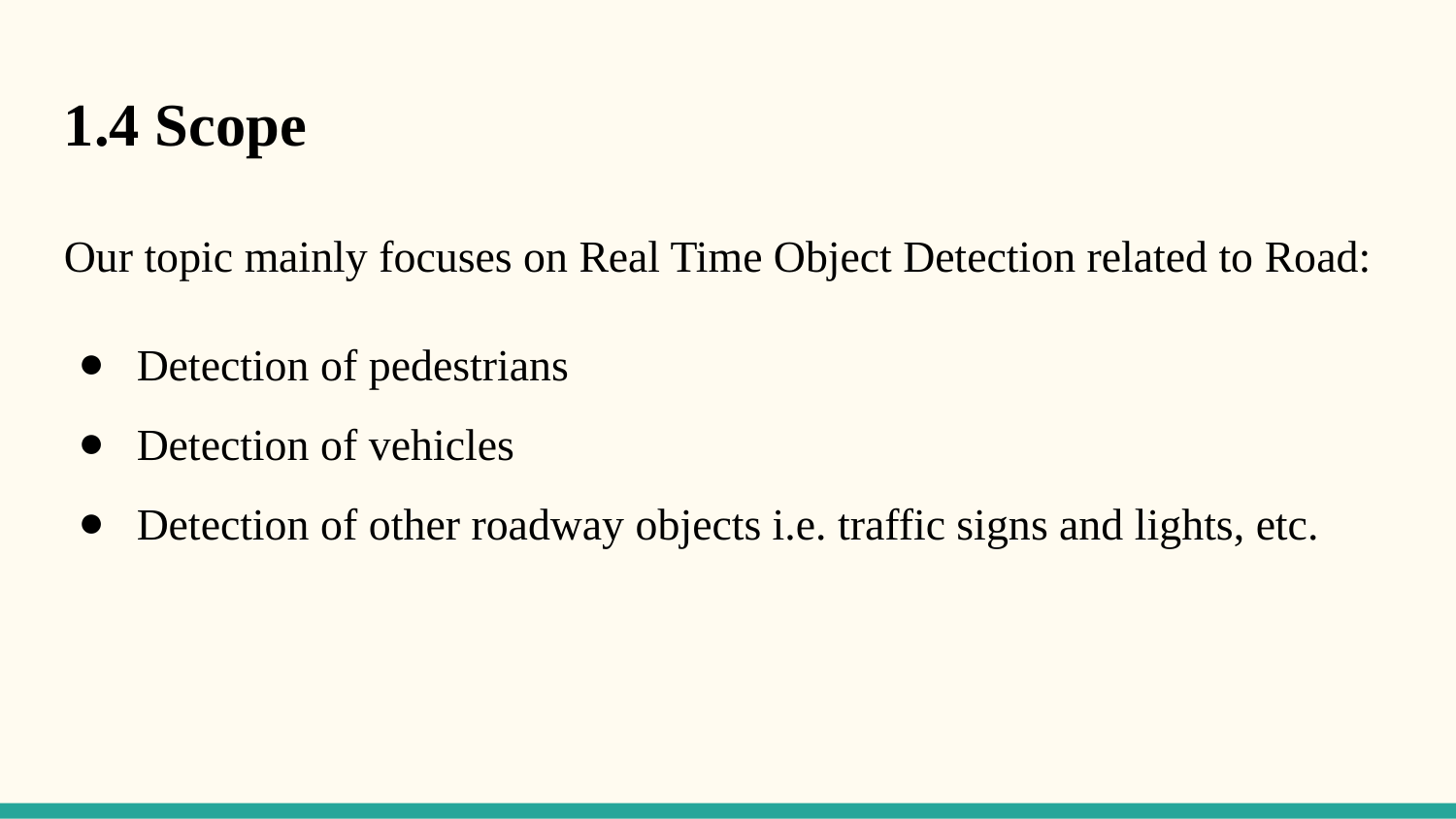

1.4 Scope
Our topic mainly focuses on Real Time Object Detection related to Road:
Detection of pedestrians
Detection of vehicles
Detection of other roadway objects i.e. traffic signs and lights, etc.